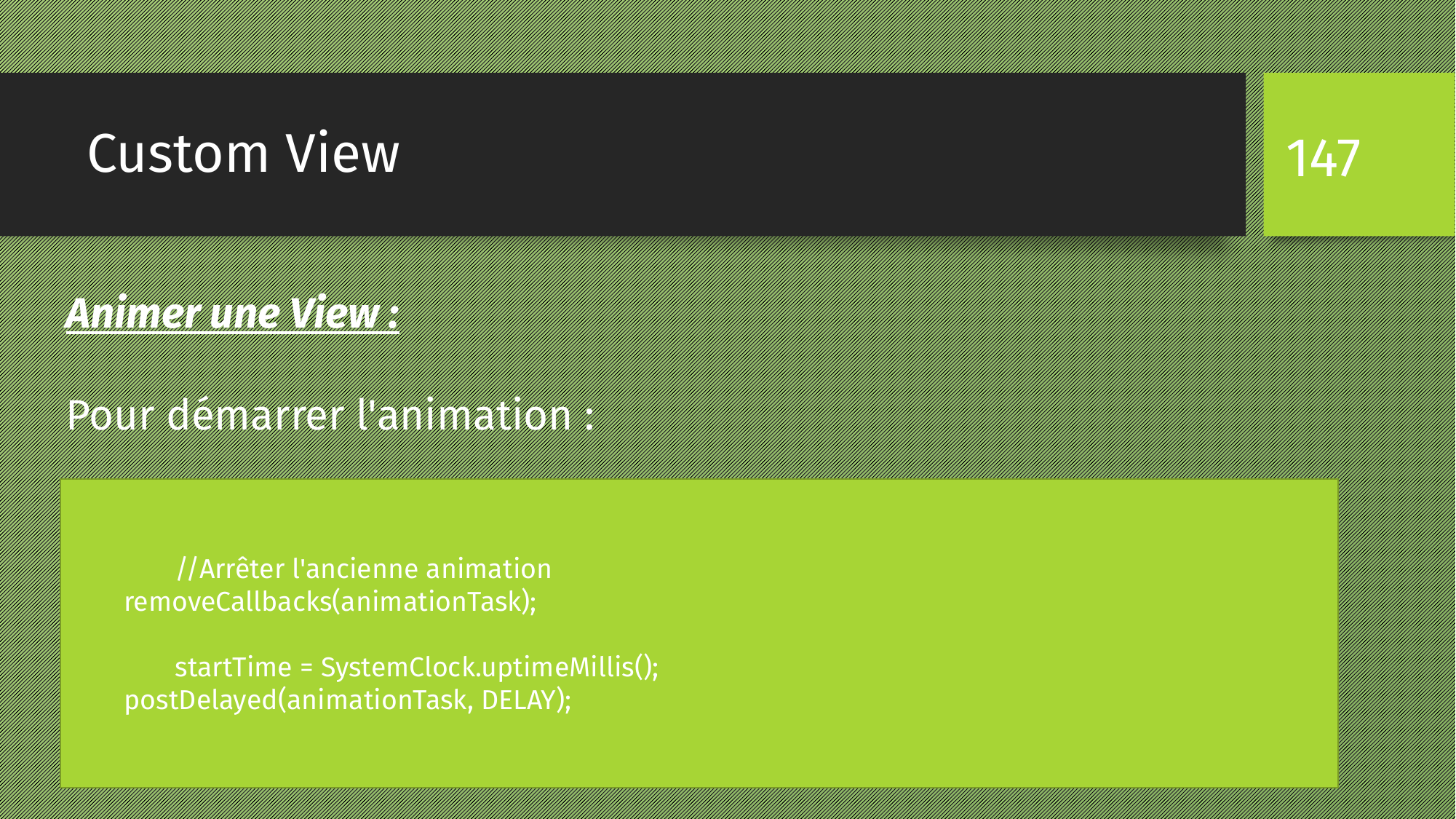

# Custom View
147
Animer une View :

Pour démarrer l'animation :

 	//Arrêter l'ancienne animation
        removeCallbacks(animationTask);

	startTime = SystemClock.uptimeMillis();
        postDelayed(animationTask, DELAY);